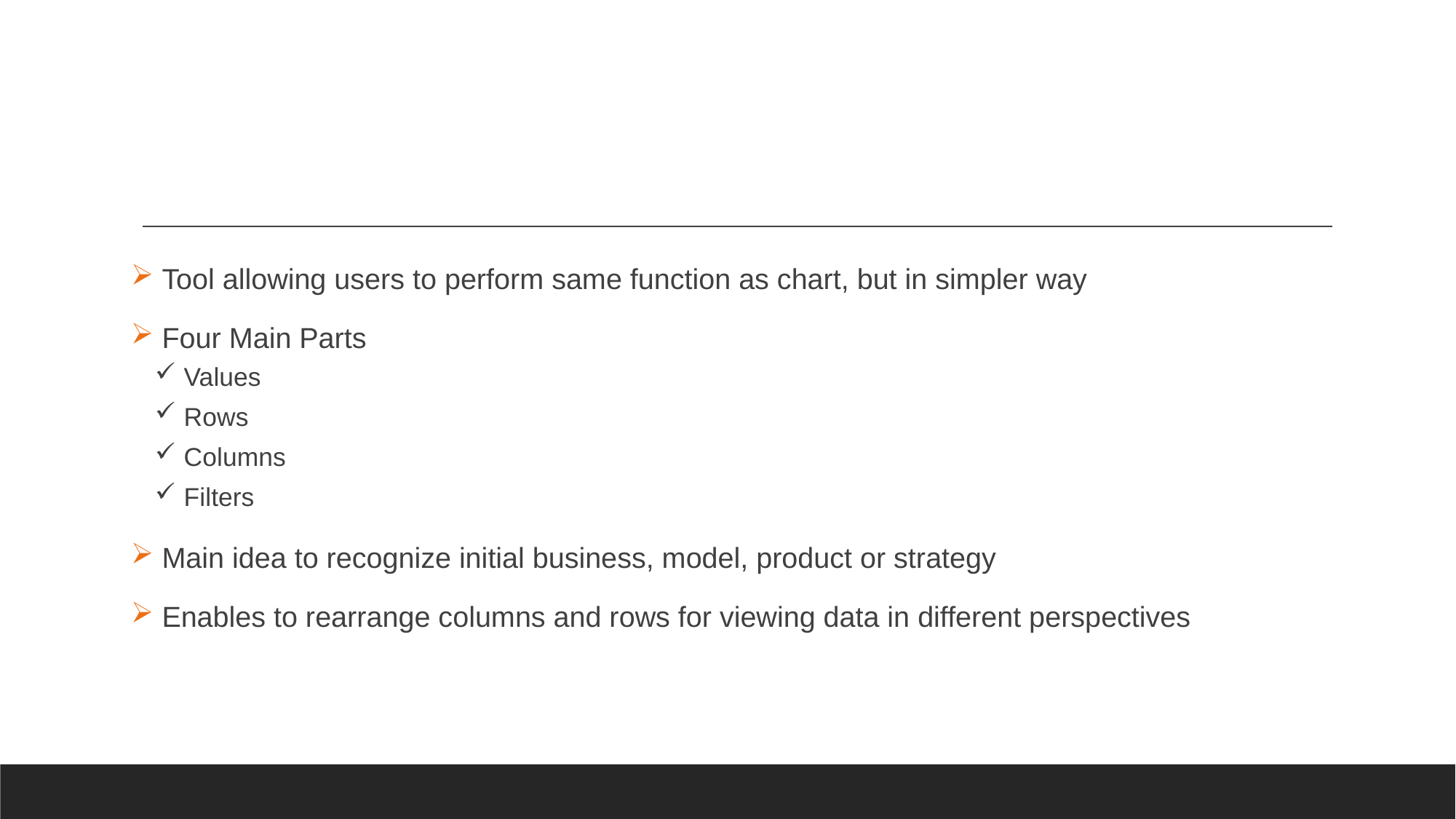

Tool allowing users to perform same function as chart, but in simpler way
 Four Main Parts
 Values
 Rows
 Columns
 Filters
 Main idea to recognize initial business, model, product or strategy
 Enables to rearrange columns and rows for viewing data in different perspectives